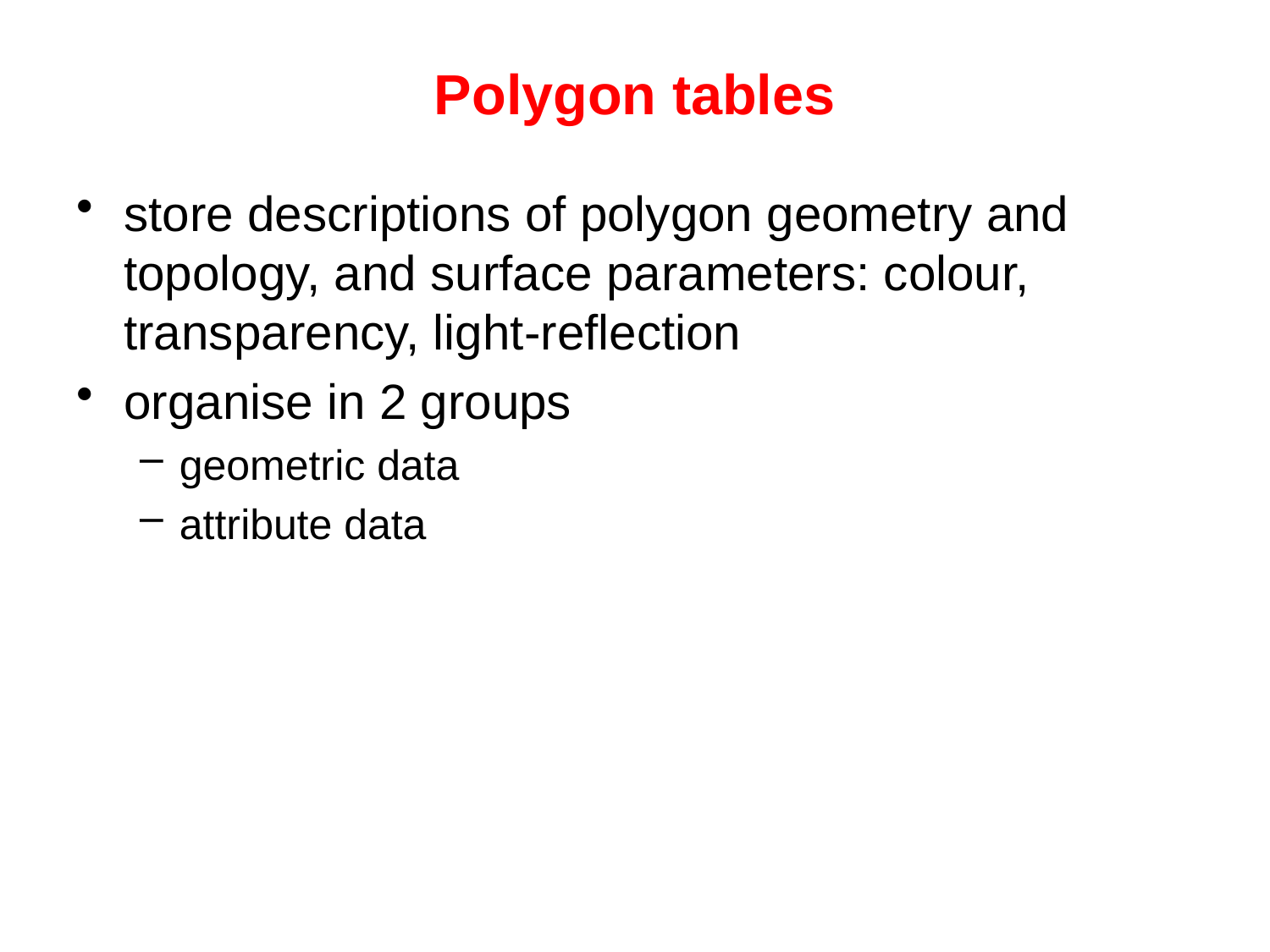

# Polygon tables
store descriptions of polygon geometry and topology, and surface parameters: colour, transparency, light-reflection
organise in 2 groups
geometric data
attribute data